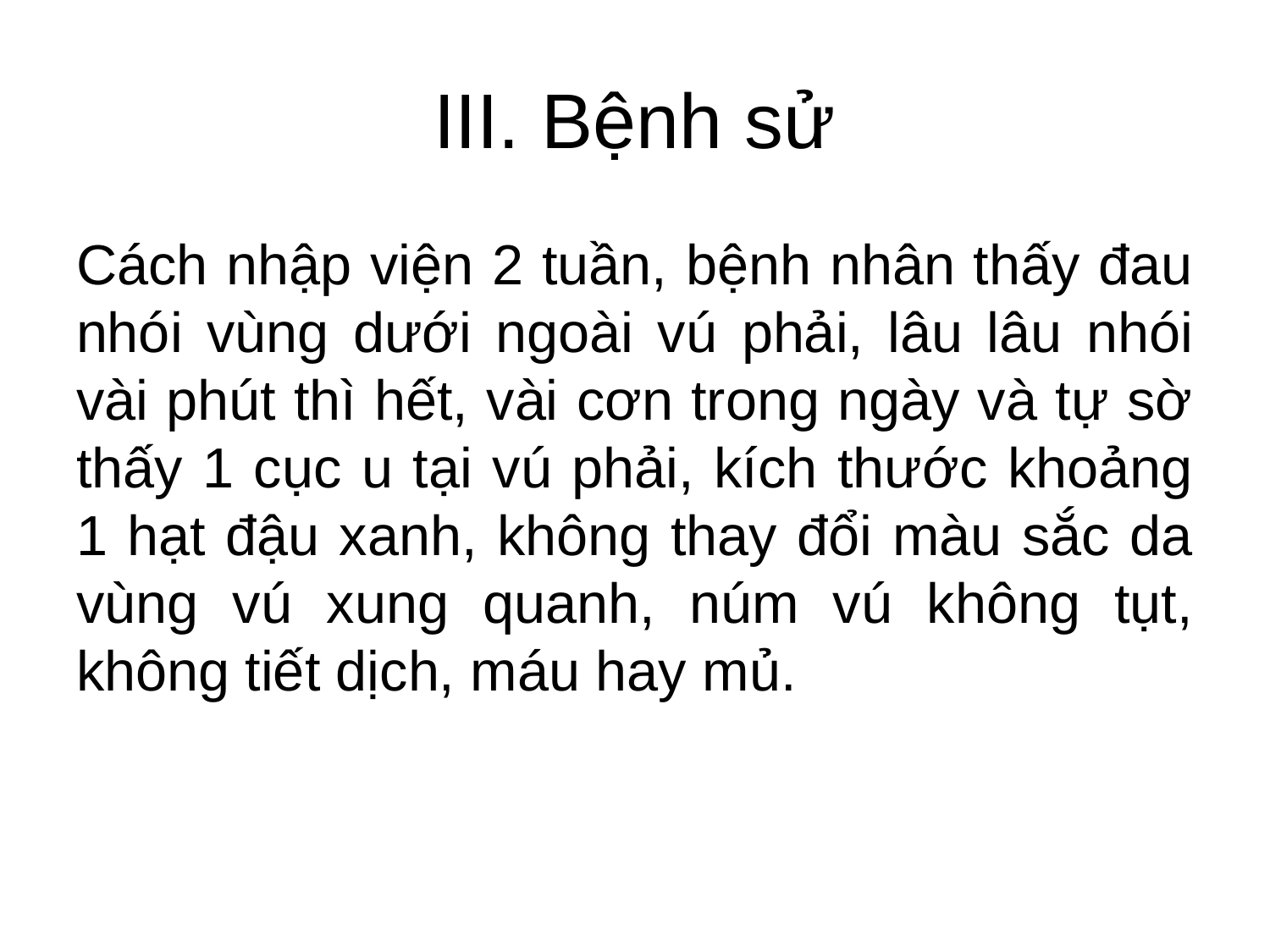

# III. Bệnh sử
Cách nhập viện 2 tuần, bệnh nhân thấy đau nhói vùng dưới ngoài vú phải, lâu lâu nhói vài phút thì hết, vài cơn trong ngày và tự sờ thấy 1 cục u tại vú phải, kích thước khoảng 1 hạt đậu xanh, không thay đổi màu sắc da vùng vú xung quanh, núm vú không tụt, không tiết dịch, máu hay mủ.